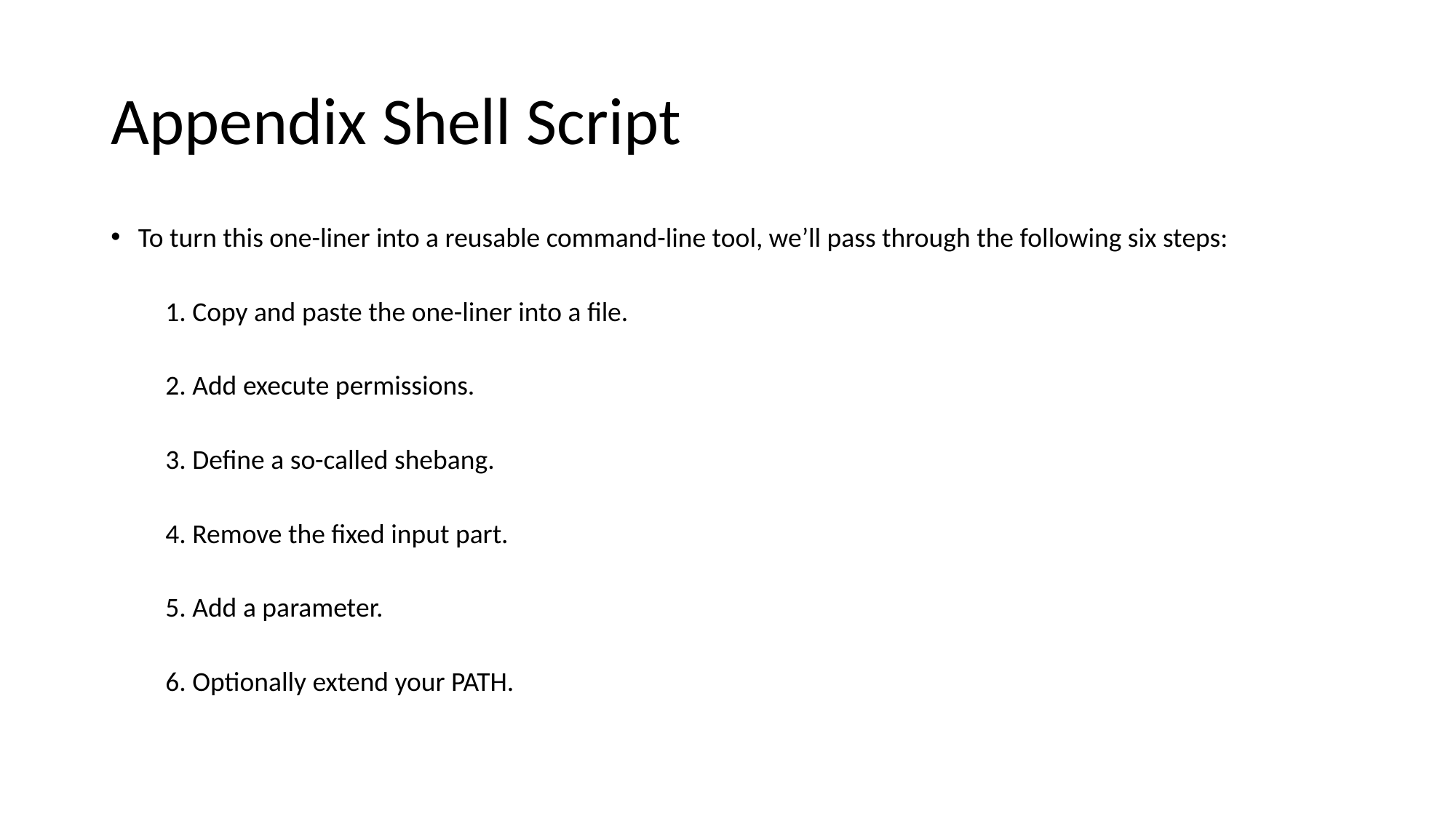

# Appendix Shell Script
To turn this one-liner into a reusable command-line tool, we’ll pass through the following six steps:

1. Copy and paste the one-liner into a file.

2. Add execute permissions.

3. Define a so-called shebang.

4. Remove the fixed input part.

5. Add a parameter.

6. Optionally extend your PATH.